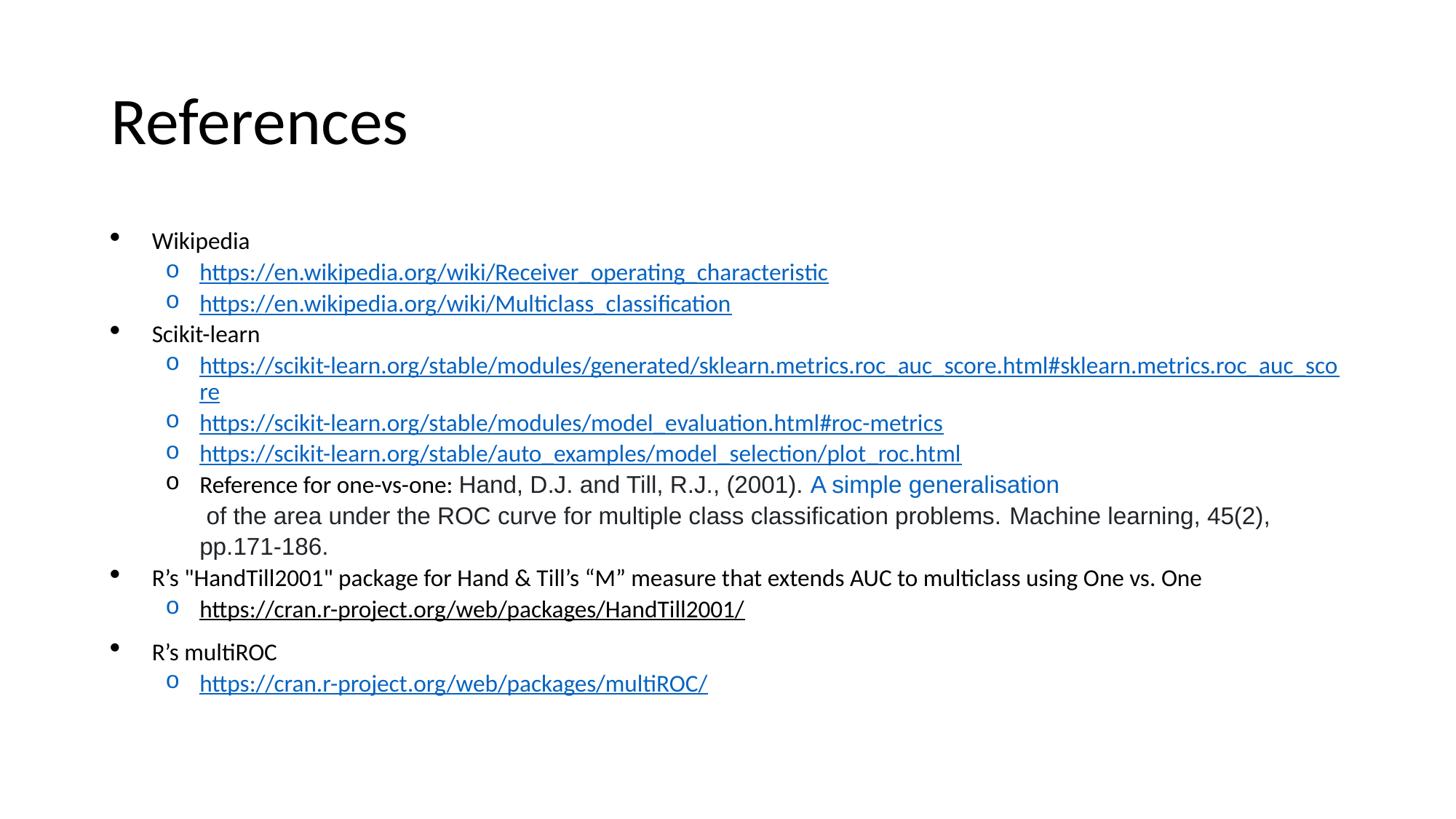

# References
Wikipedia
https://en.wikipedia.org/wiki/Receiver_operating_characteristic
https://en.wikipedia.org/wiki/Multiclass_classification
Scikit-learn
https://scikit-learn.org/stable/modules/generated/sklearn.metrics.roc_auc_score.html#sklearn.metrics.roc_auc_score
https://scikit-learn.org/stable/modules/model_evaluation.html#roc-metrics
https://scikit-learn.org/stable/auto_examples/model_selection/plot_roc.html
Reference for one-vs-one: Hand, D.J. and Till, R.J., (2001). A simple generalisation of the area under the ROC curve for multiple class classification problems. Machine learning, 45(2), pp.171-186.
R’s "HandTill2001" package for Hand & Till’s “M” measure that extends AUC to multiclass using One vs. One
https://cran.r-project.org/web/packages/HandTill2001/
R’s multiROC
https://cran.r-project.org/web/packages/multiROC/